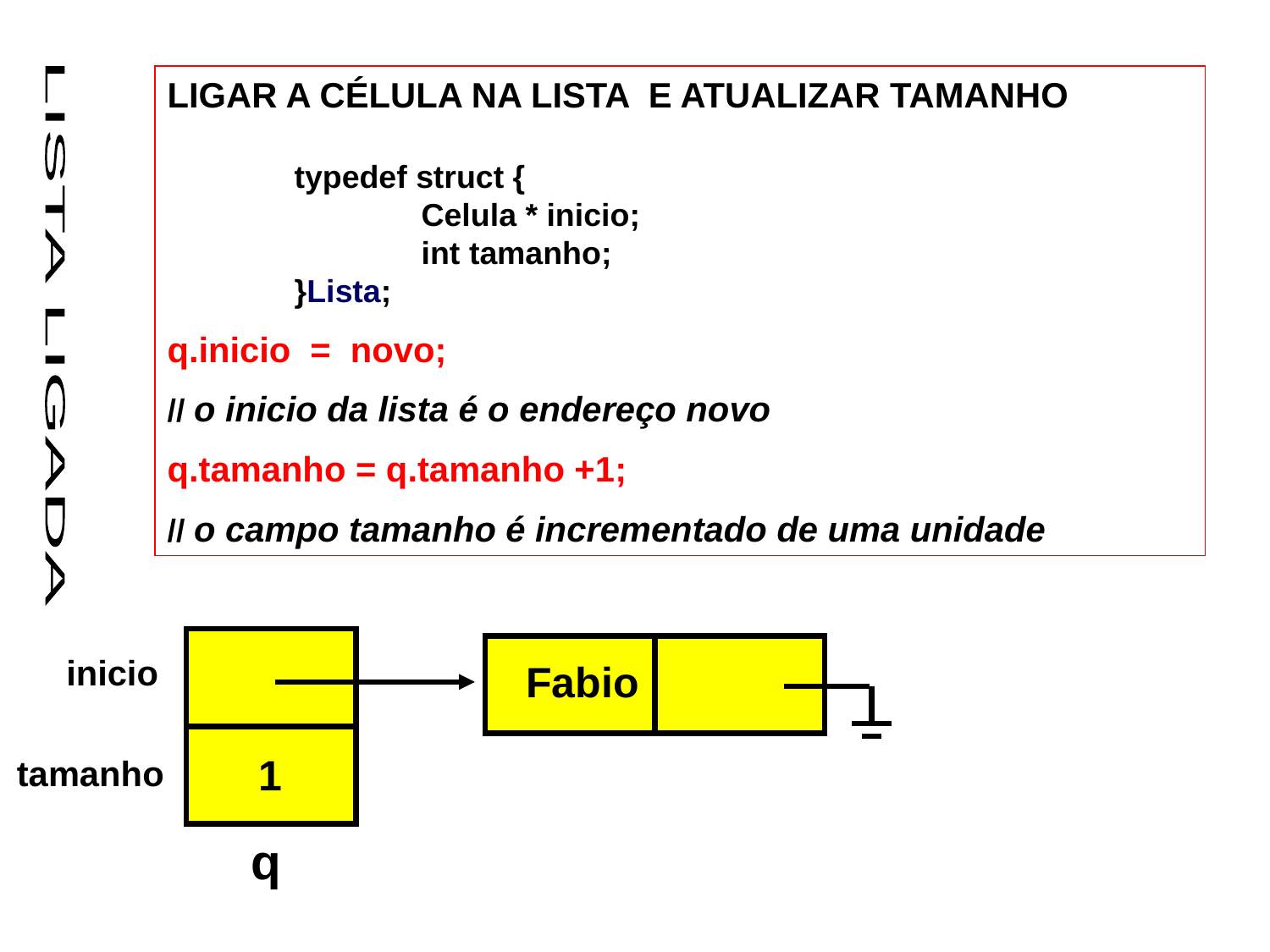

LIGAR A CÉLULA NA LISTA  E ATUALIZAR TAMANHO

	typedef struct {
		Celula * inicio;
		int tamanho;
	}Lista;
q.inicio  =  novo;
// o inicio da lista é o endereço novo
q.tamanho = q.tamanho +1;
// o campo tamanho é incrementado de uma unidade
LISTA LIGADA

Fabio
inicio
1
tamanho
q